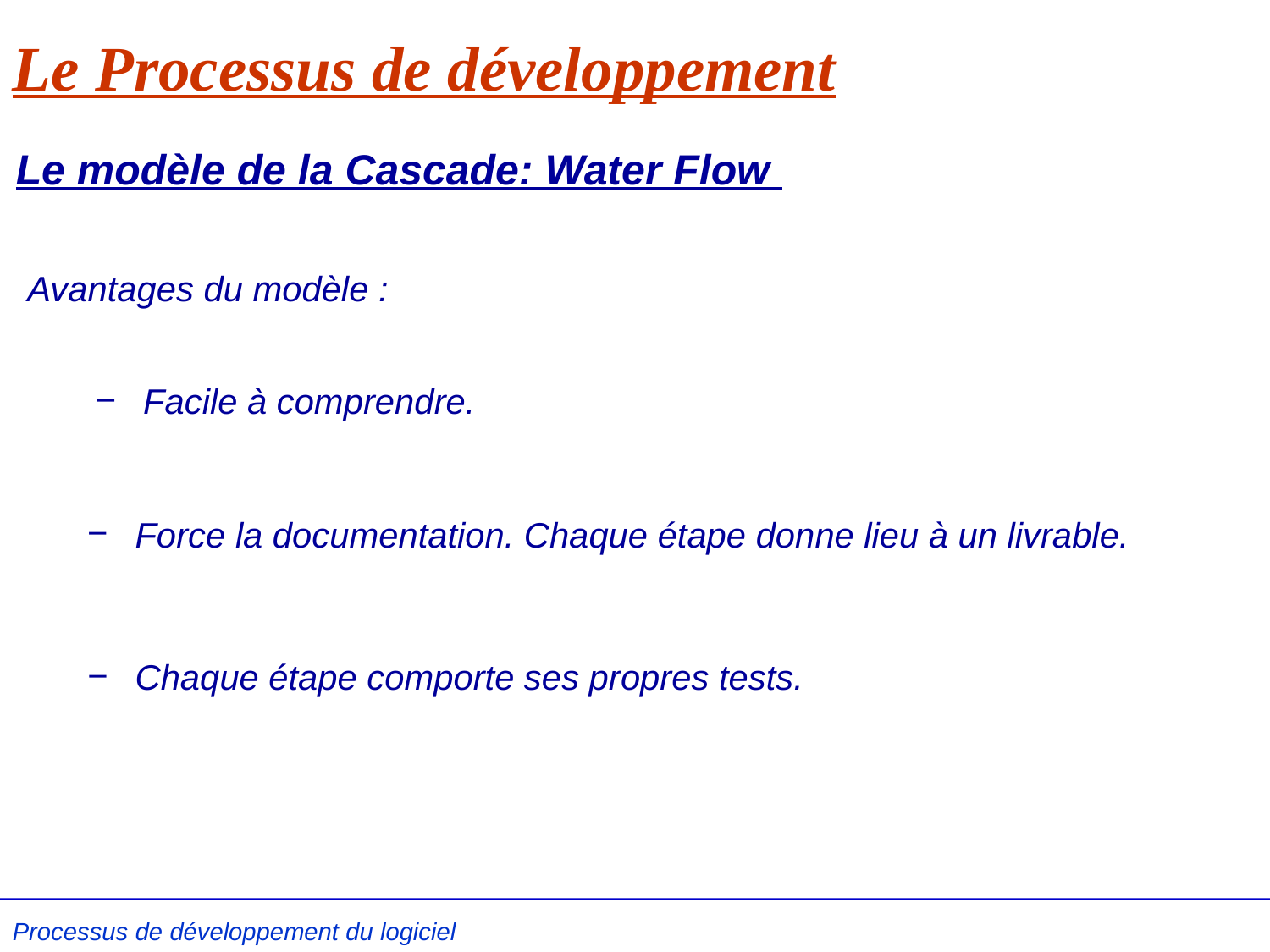

# Le Processus de développement
Le modèle de la Cascade: Water Flow
Avantages du modèle :
Facile à comprendre.
Force la documentation. Chaque étape donne lieu à un livrable.
Chaque étape comporte ses propres tests.

Processus de développement du logiciel                                                                                                            L .Kzaz